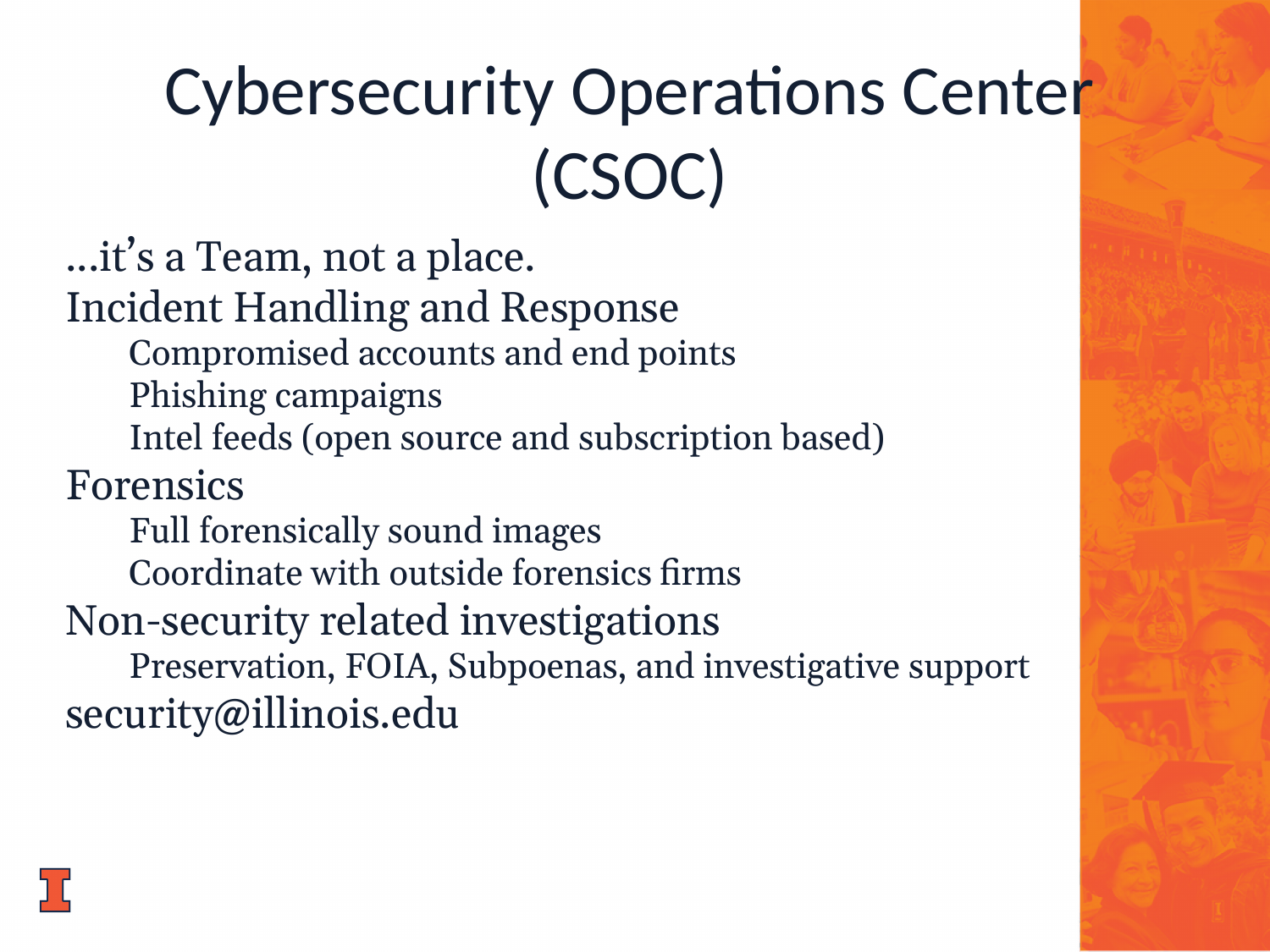

Cybersecurity Operations Center (CSOC)
...it’s a Team, not a place.
Incident Handling and Response
Compromised accounts and end points
Phishing campaigns
Intel feeds (open source and subscription based)
Forensics
Full forensically sound images
Coordinate with outside forensics firms
Non-security related investigations
Preservation, FOIA, Subpoenas, and investigative support
security@illinois.edu